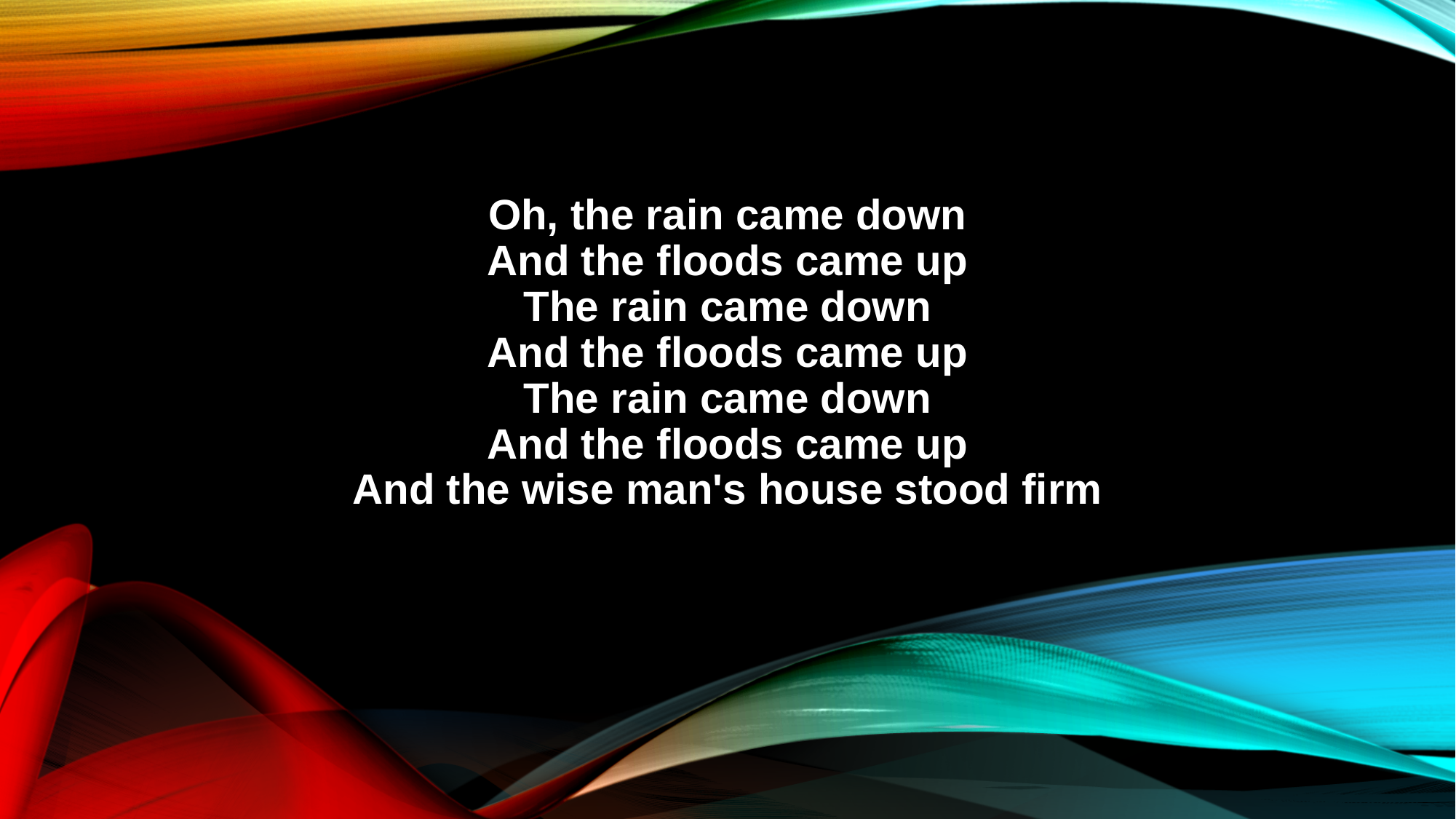

Oh, the rain came down
And the floods came up
The rain came down
And the floods came up
The rain came down
And the floods came up
And the wise man's house stood firm